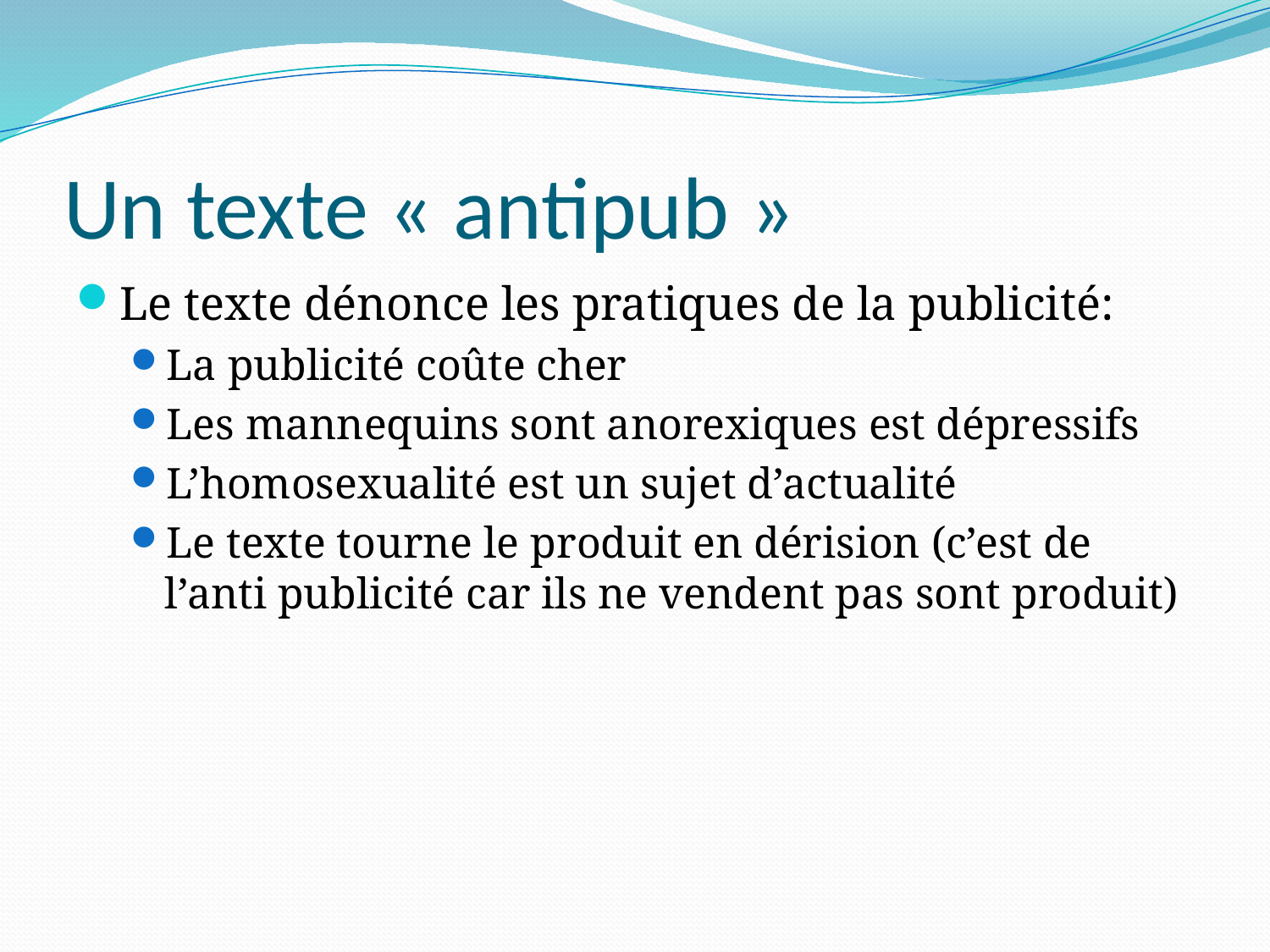

# Un texte « antipub »
Le texte dénonce les pratiques de la publicité:
La publicité coûte cher
Les mannequins sont anorexiques est dépressifs
L’homosexualité est un sujet d’actualité
Le texte tourne le produit en dérision (c’est de l’anti publicité car ils ne vendent pas sont produit)